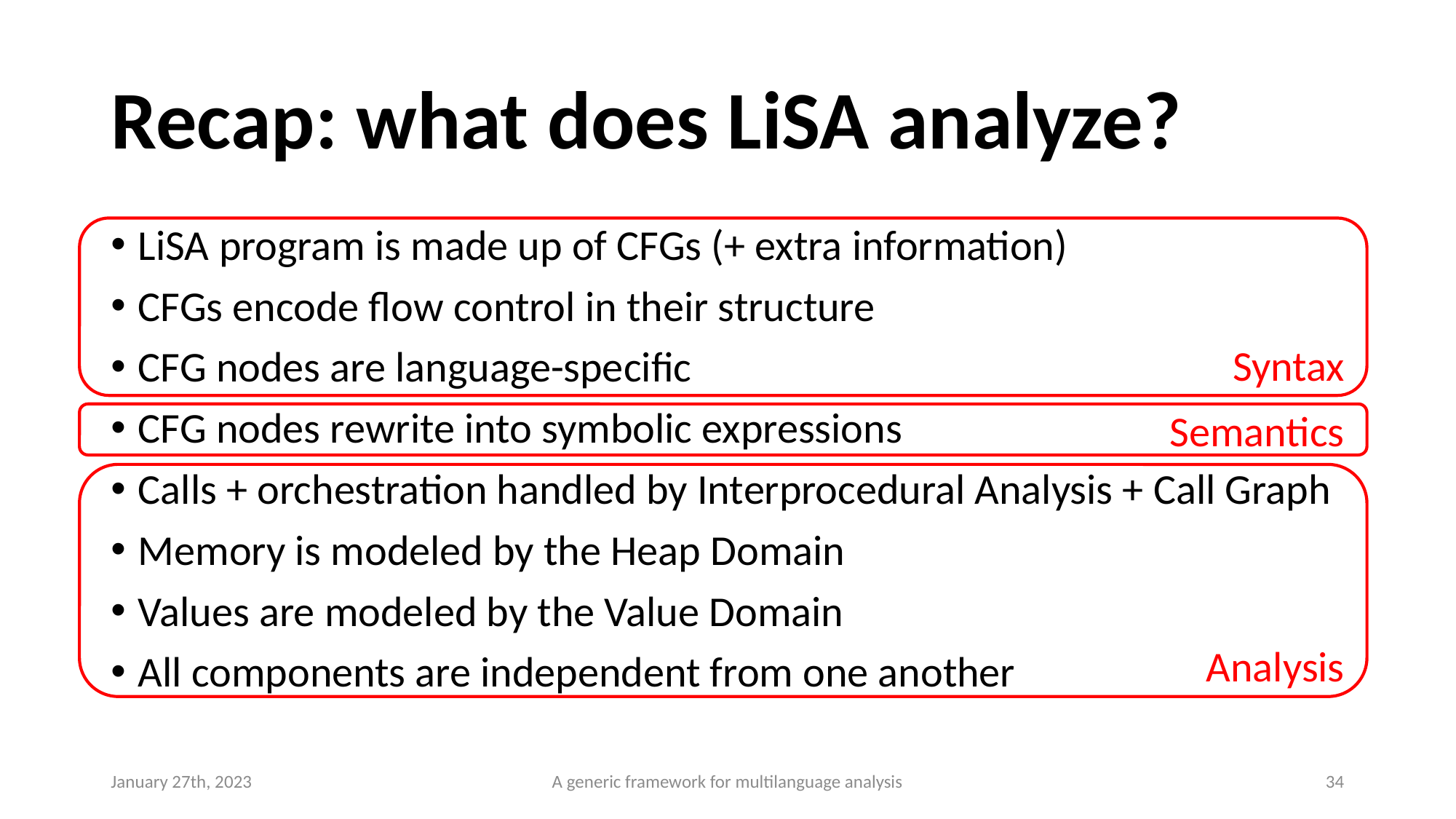

# Recap: what does LiSA analyze?

LiSA program is made up of CFGs (+ extra information)
CFGs encode flow control in their structure
CFG nodes are language-specific
CFG nodes rewrite into symbolic expressions
Calls + orchestration handled by Interprocedural Analysis + Call Graph
Memory is modeled by the Heap Domain
Values are modeled by the Value Domain
All components are independent from one another
Syntax
Semantics

Analysis
January 27th, 2023
A generic framework for multilanguage analysis
34